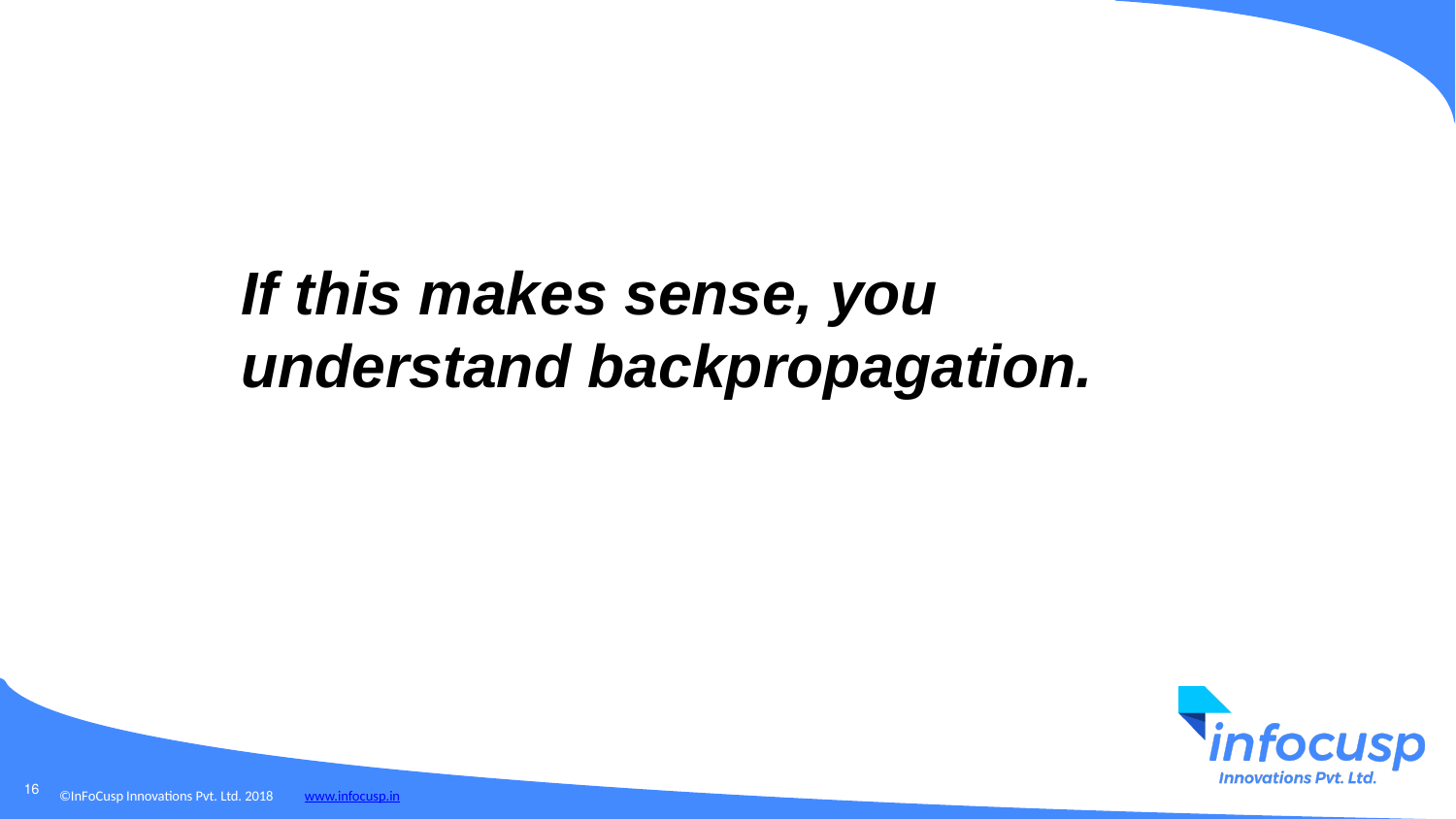

If this makes sense, you understand backpropagation.
16